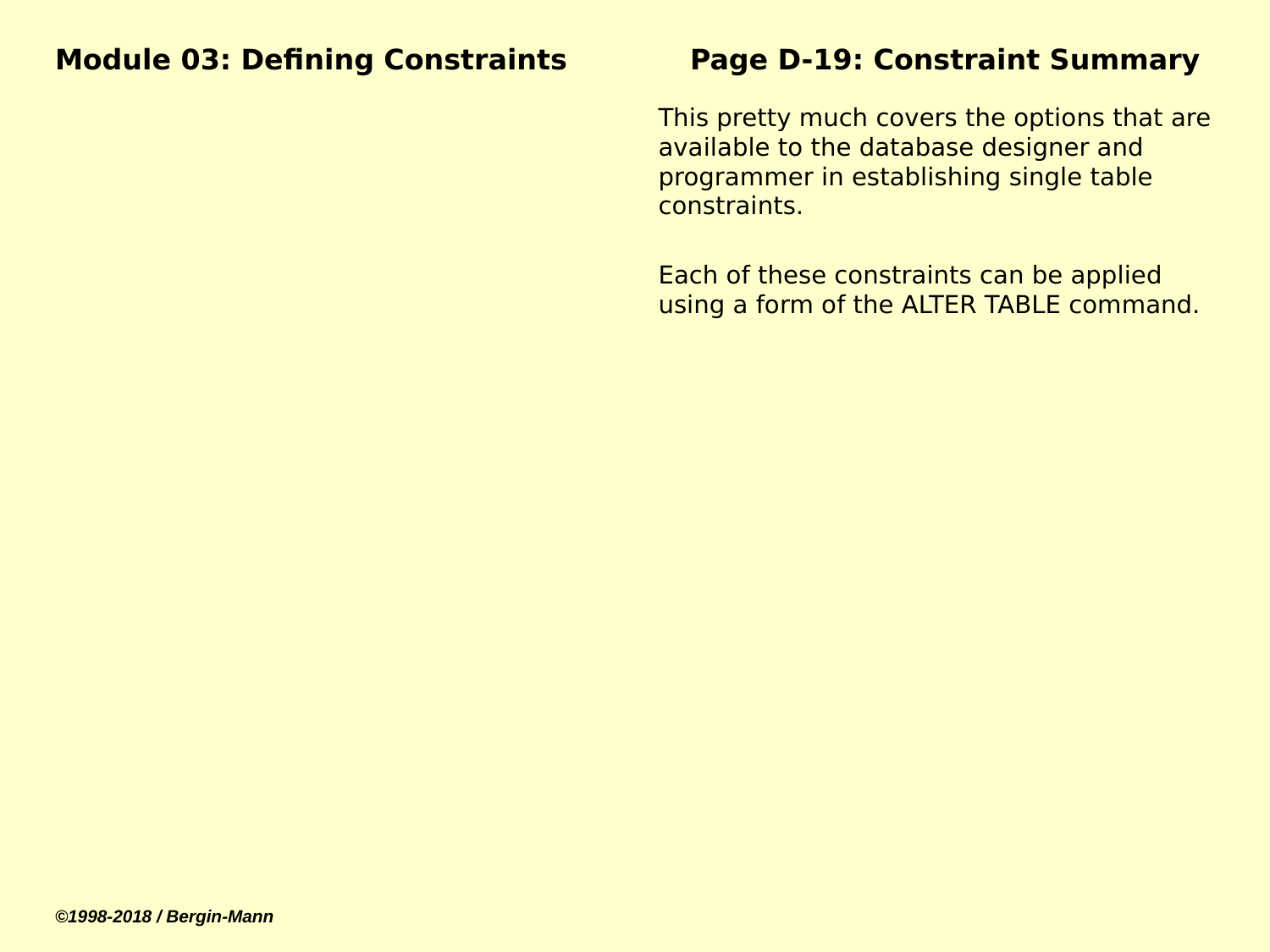

# Module 03: Defining Constraints	Page D-19: Constraint Summary

This pretty much covers the options that are available to the database designer and programmer in establishing single table constraints.

Each of these constraints can be applied using a form of the ALTER TABLE command.

©1998-2018 / Bergin-Mann